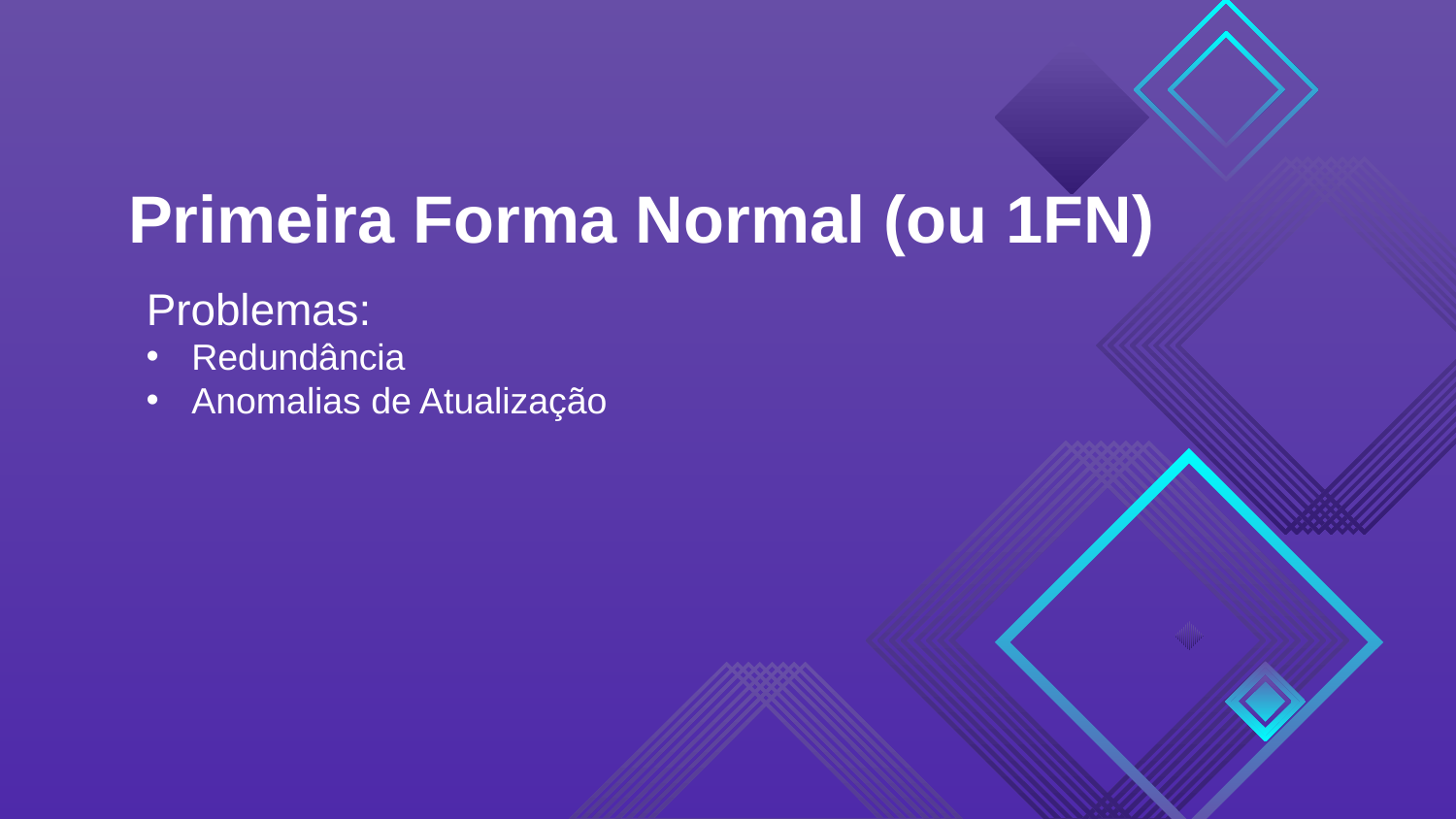

# Primeira Forma Normal (ou 1FN)
Problemas:
Redundância
Anomalias de Atualização